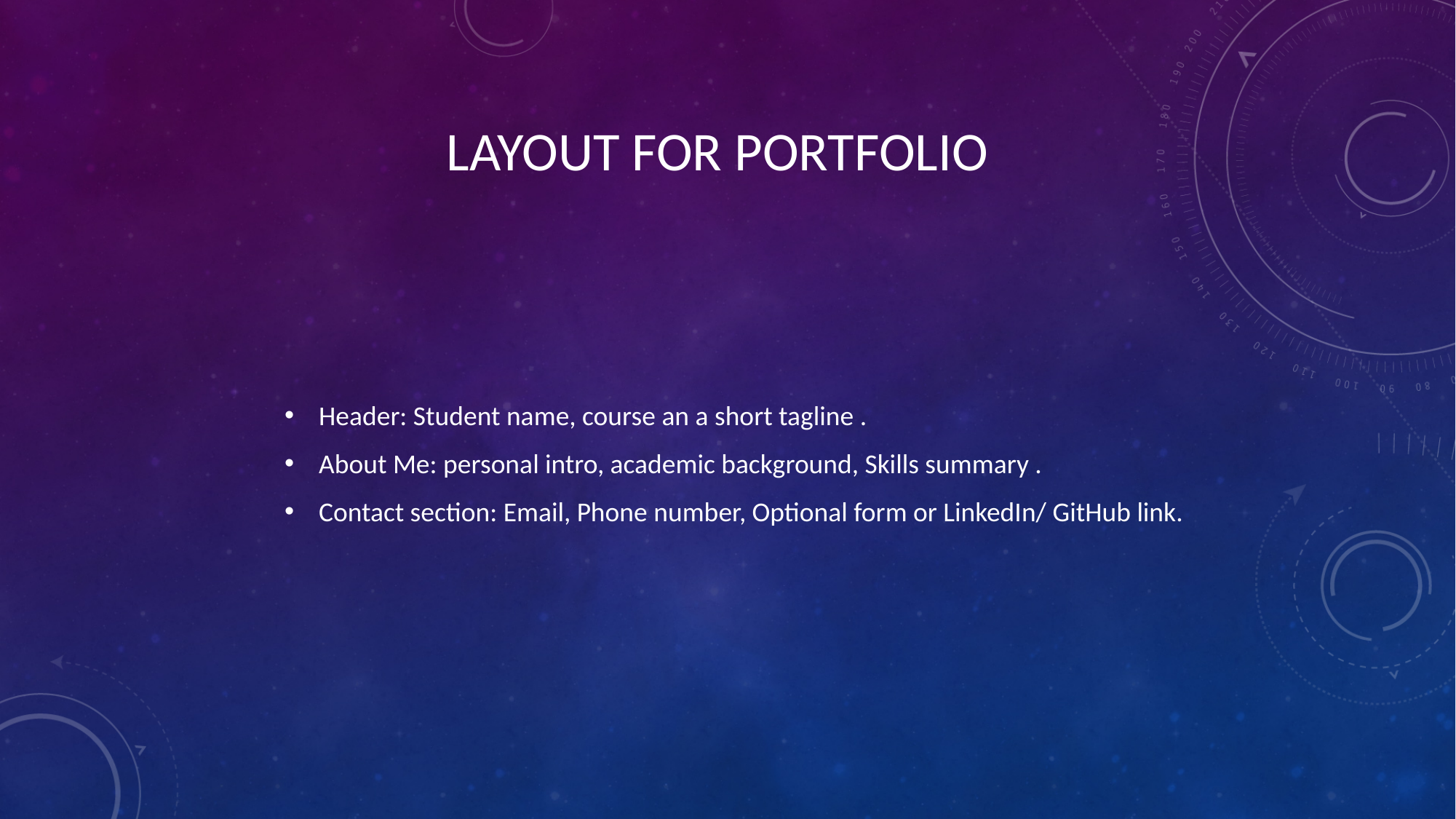

# Layout for portfolio
Header: Student name, course an a short tagline .
About Me: personal intro, academic background, Skills summary .
Contact section: Email, Phone number, Optional form or LinkedIn/ GitHub link.